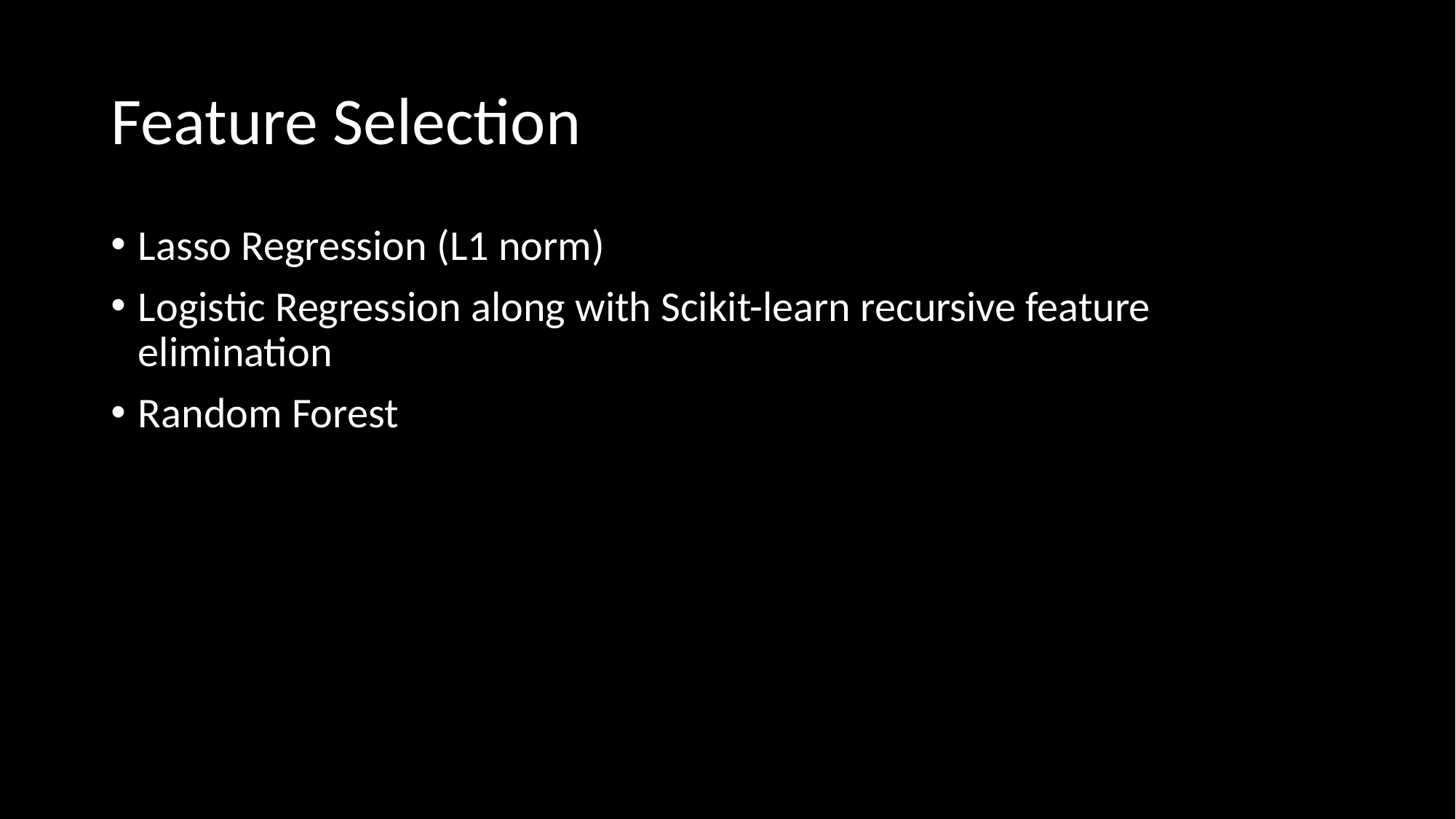

# Feature Selection
Lasso Regression (L1 norm)
Logistic Regression along with Scikit-learn recursive feature elimination
Random Forest